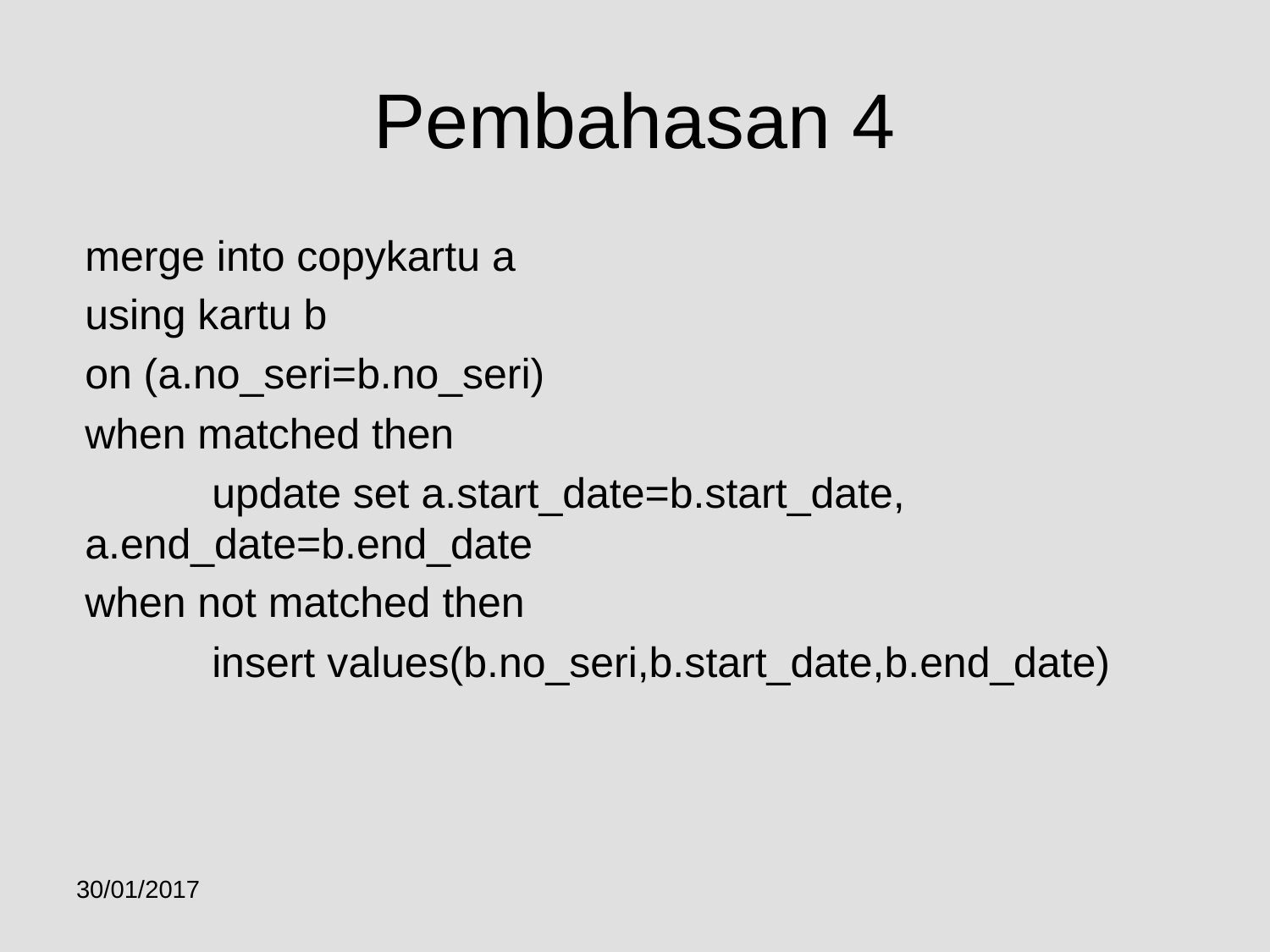

# Pembahasan 4
merge into copykartu a
using kartu b
on (a.no_seri=b.no_seri)
when matched then
	update set a.start_date=b.start_date, a.end_date=b.end_date
when not matched then
	insert values(b.no_seri,b.start_date,b.end_date)
30/01/2017